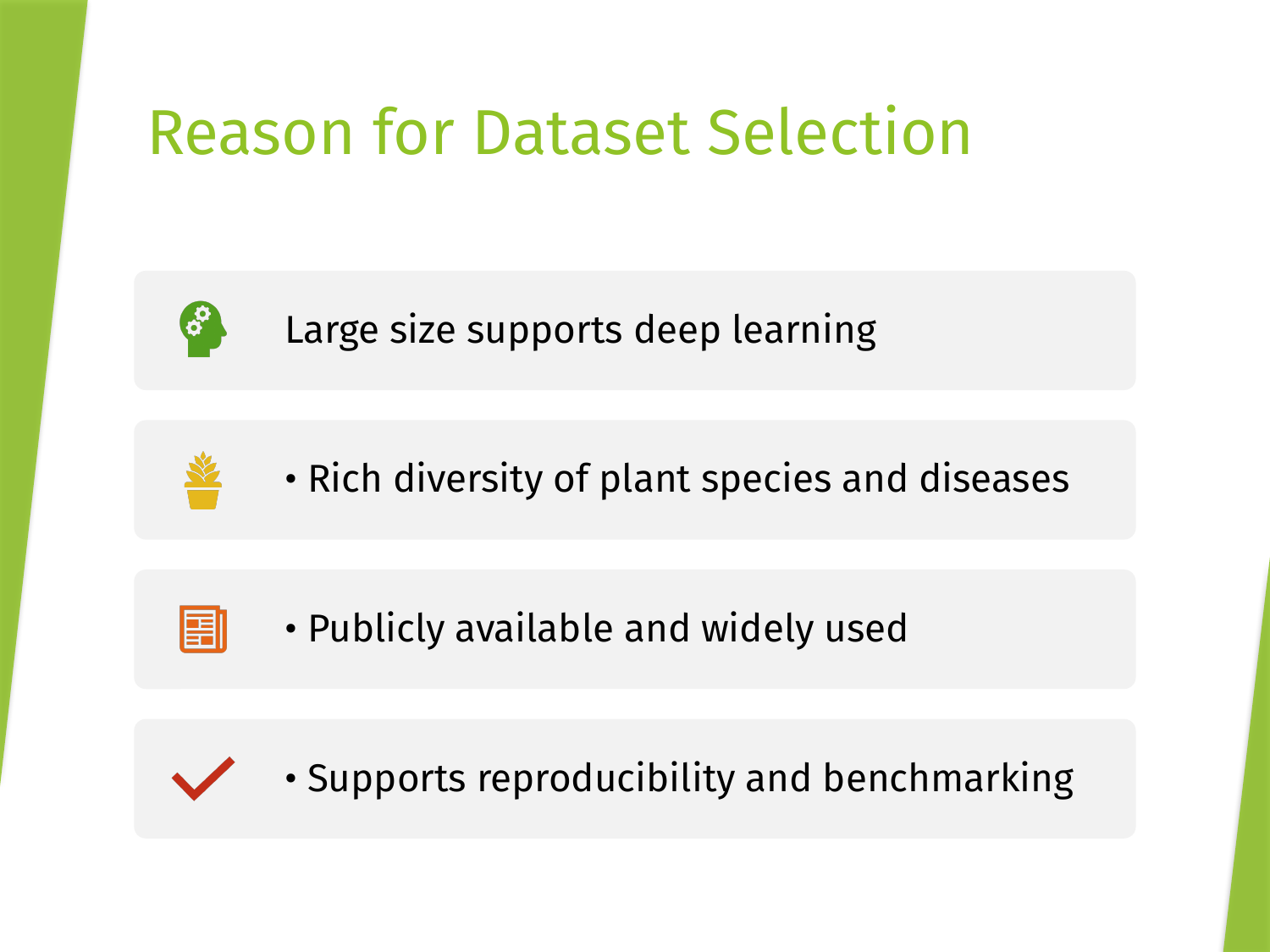

# Reason for Dataset Selection
Large size supports deep learning
• Rich diversity of plant species and diseases
• Publicly available and widely used
• Supports reproducibility and benchmarking